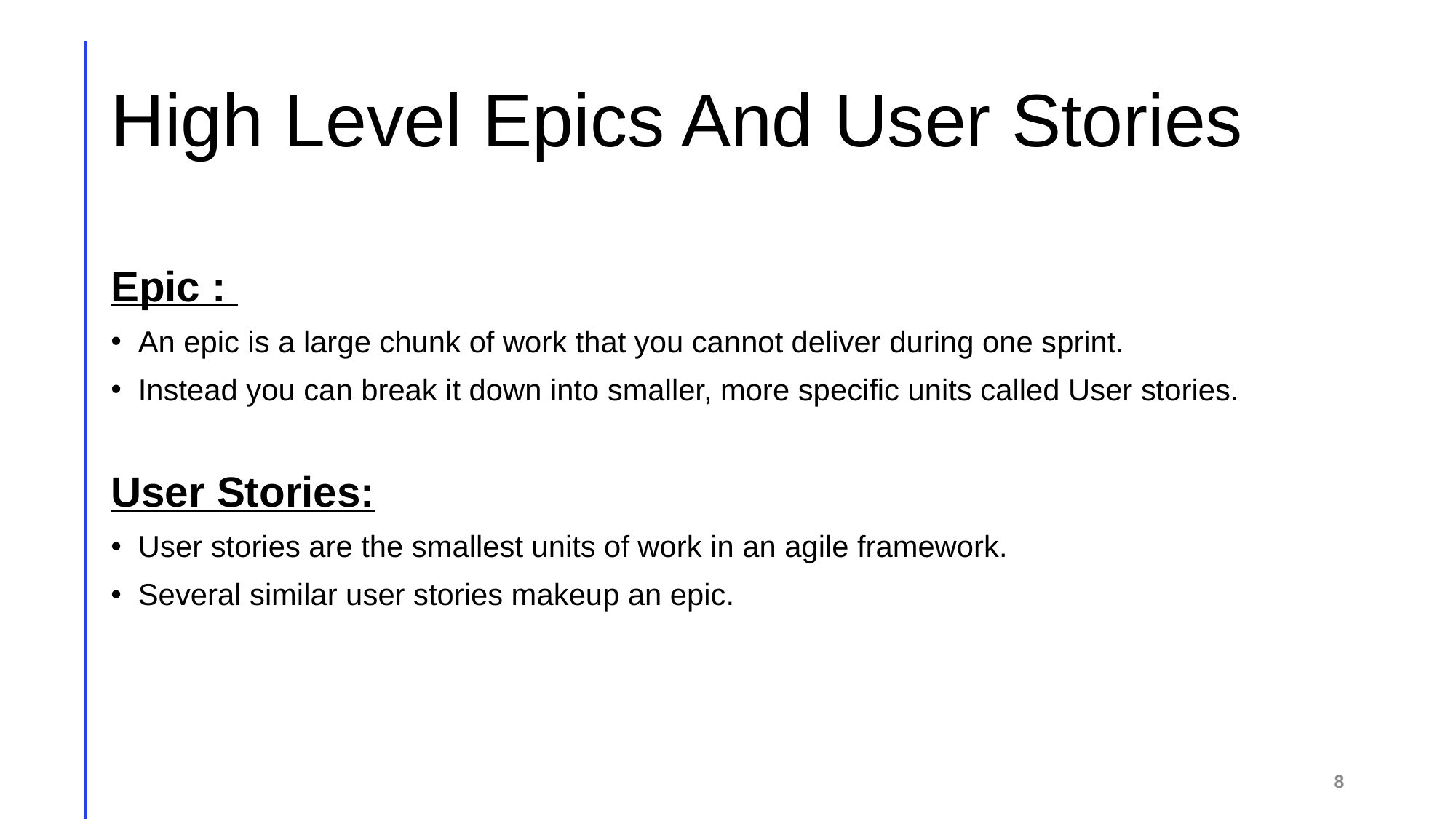

# High Level Epics And User Stories
Epic :
An epic is a large chunk of work that you cannot deliver during one sprint.
Instead you can break it down into smaller, more specific units called User stories.

User Stories:
User stories are the smallest units of work in an agile framework.
Several similar user stories makeup an epic.
8